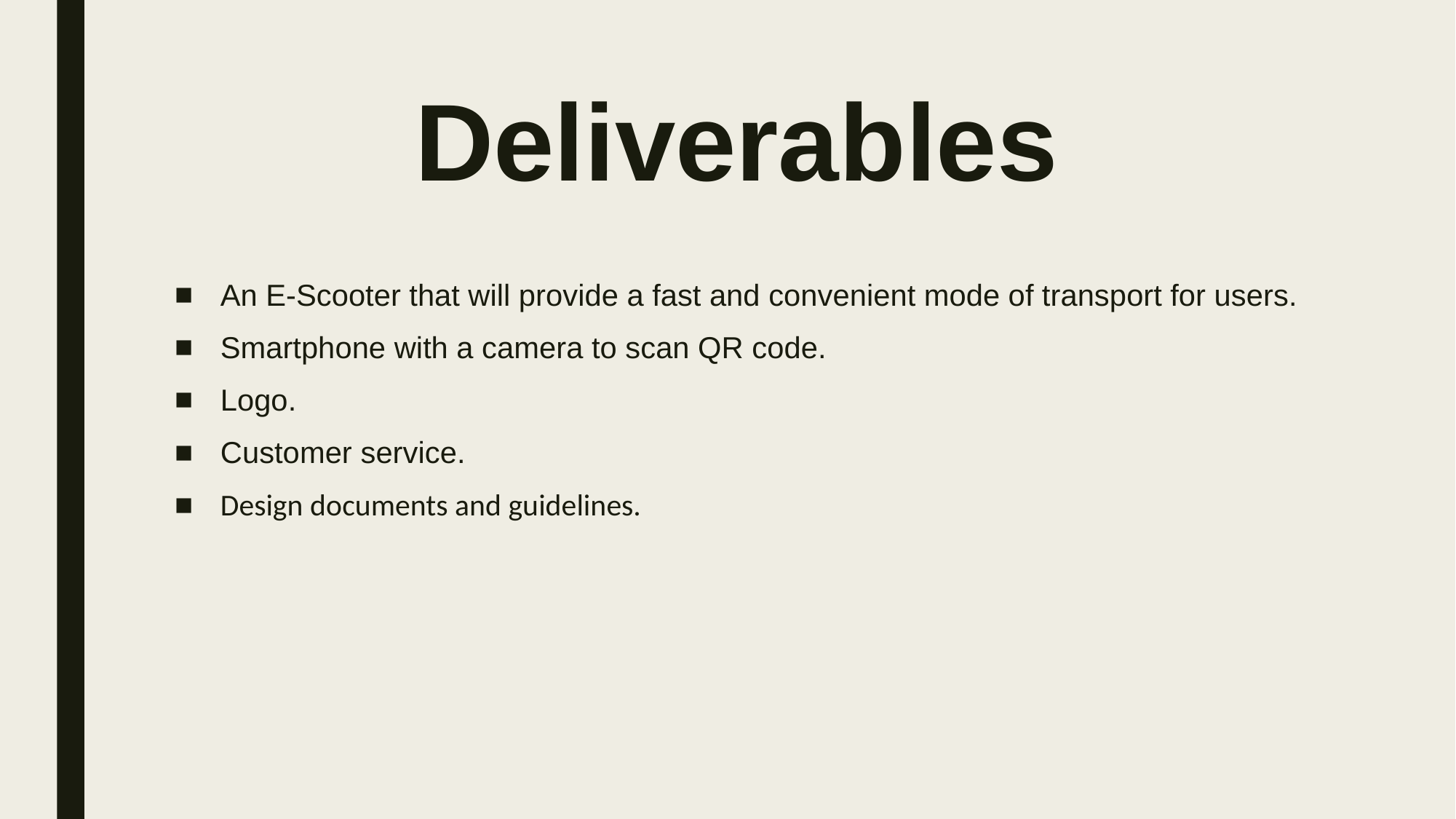

# Deliverables
An E-Scooter that will provide a fast and convenient mode of transport for users.
Smartphone with a camera to scan QR code.
Logo.
Customer service.
Design documents and guidelines.